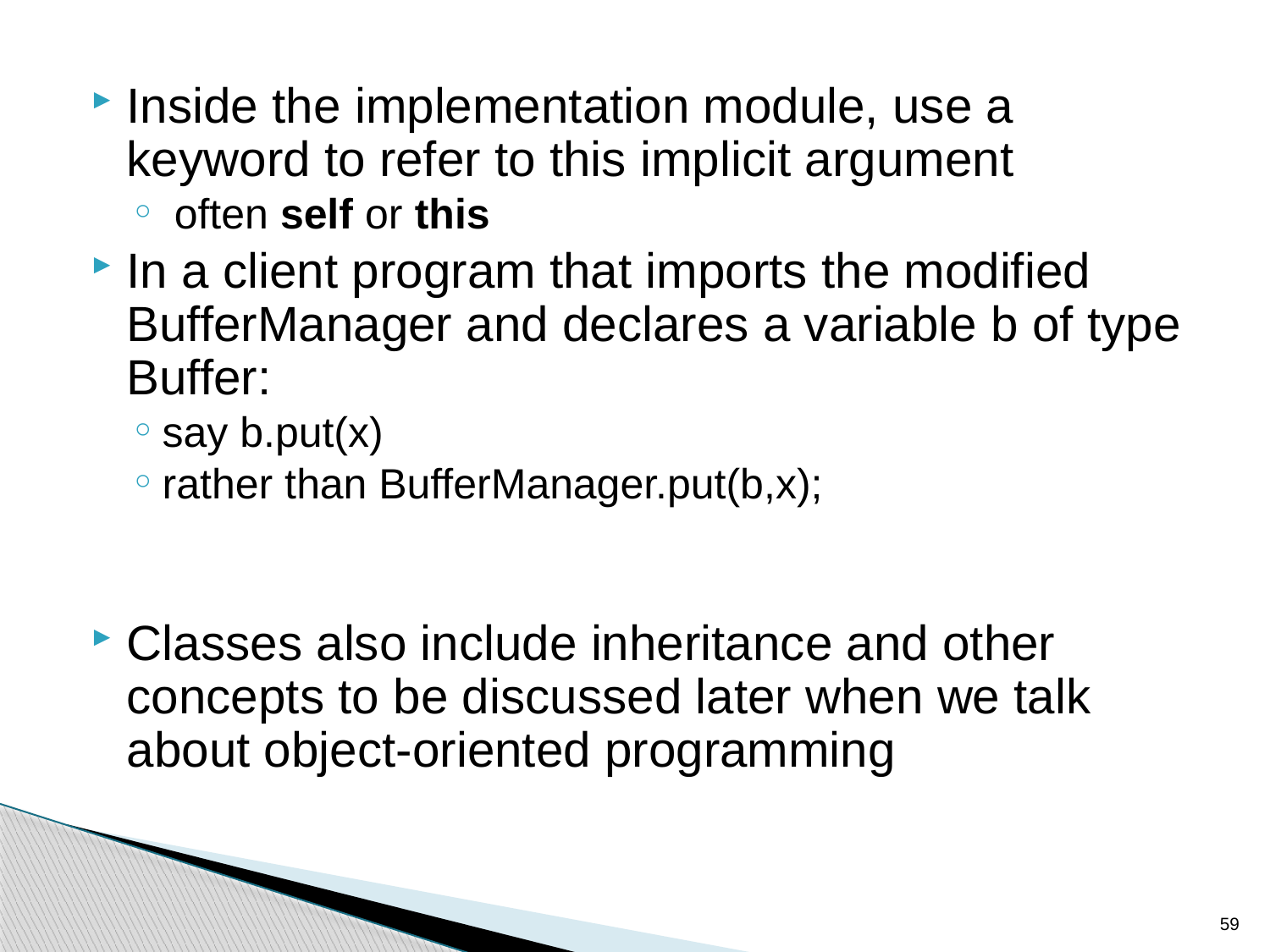

Inside the implementation module, use a keyword to refer to this implicit argument
 often self or this
In a client program that imports the modified BufferManager and declares a variable b of type Buffer:
say b.put(x)
rather than BufferManager.put(b,x);

Classes also include inheritance and other concepts to be discussed later when we talk about object-oriented programming

59